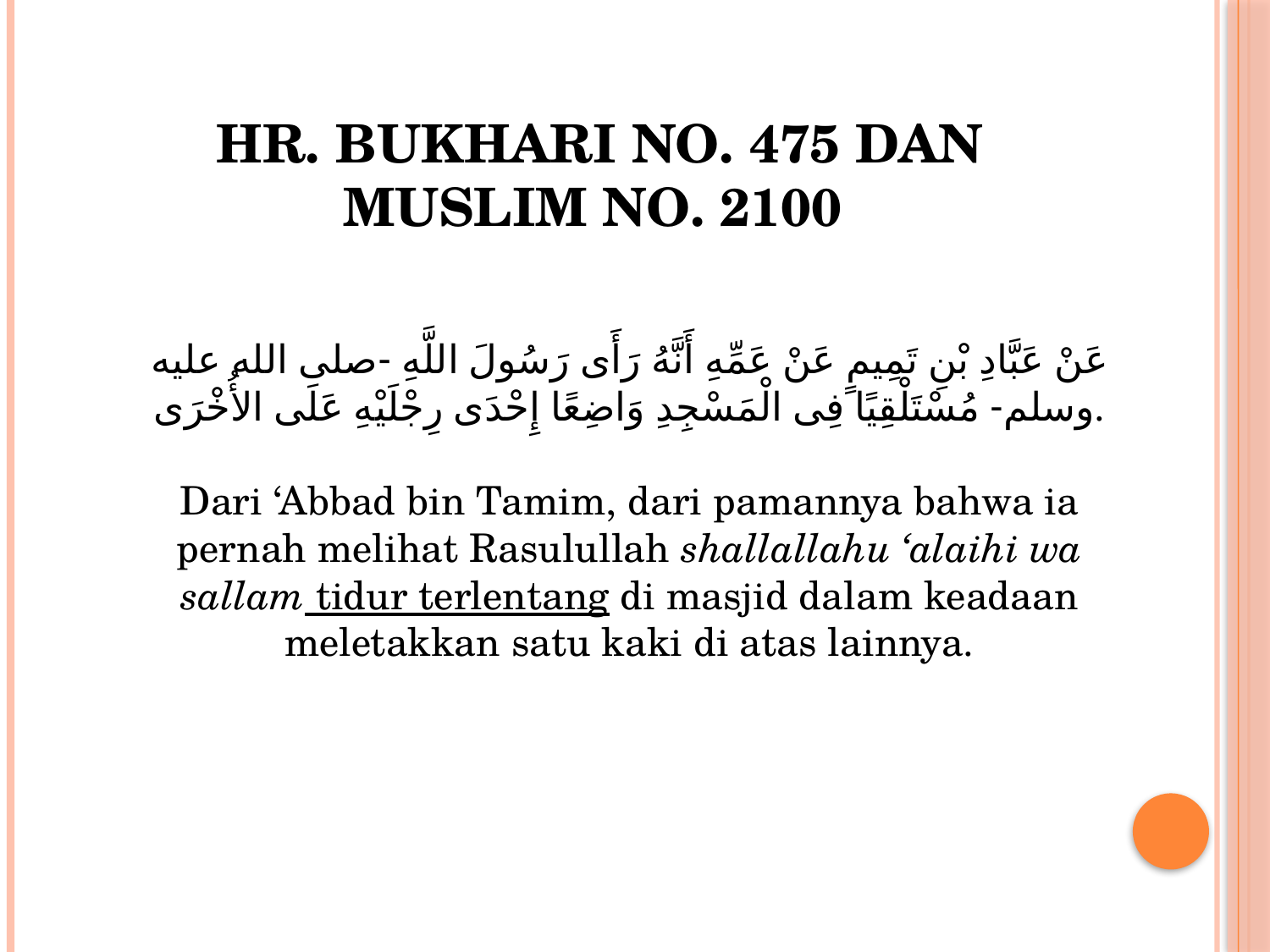

# HR. Bukhari no. 475 dan Muslim no. 2100
عَنْ عَبَّادِ بْنِ تَمِيمٍ عَنْ عَمِّهِ أَنَّهُ رَأَى رَسُولَ اللَّهِ -صلى الله عليه وسلم- مُسْتَلْقِيًا فِى الْمَسْجِدِ وَاضِعًا إِحْدَى رِجْلَيْهِ عَلَى الأُخْرَى.
Dari ‘Abbad bin Tamim, dari pamannya bahwa ia pernah melihat Rasulullah shallallahu ‘alaihi wa sallam tidur terlentang di masjid dalam keadaan meletakkan satu kaki di atas lainnya.